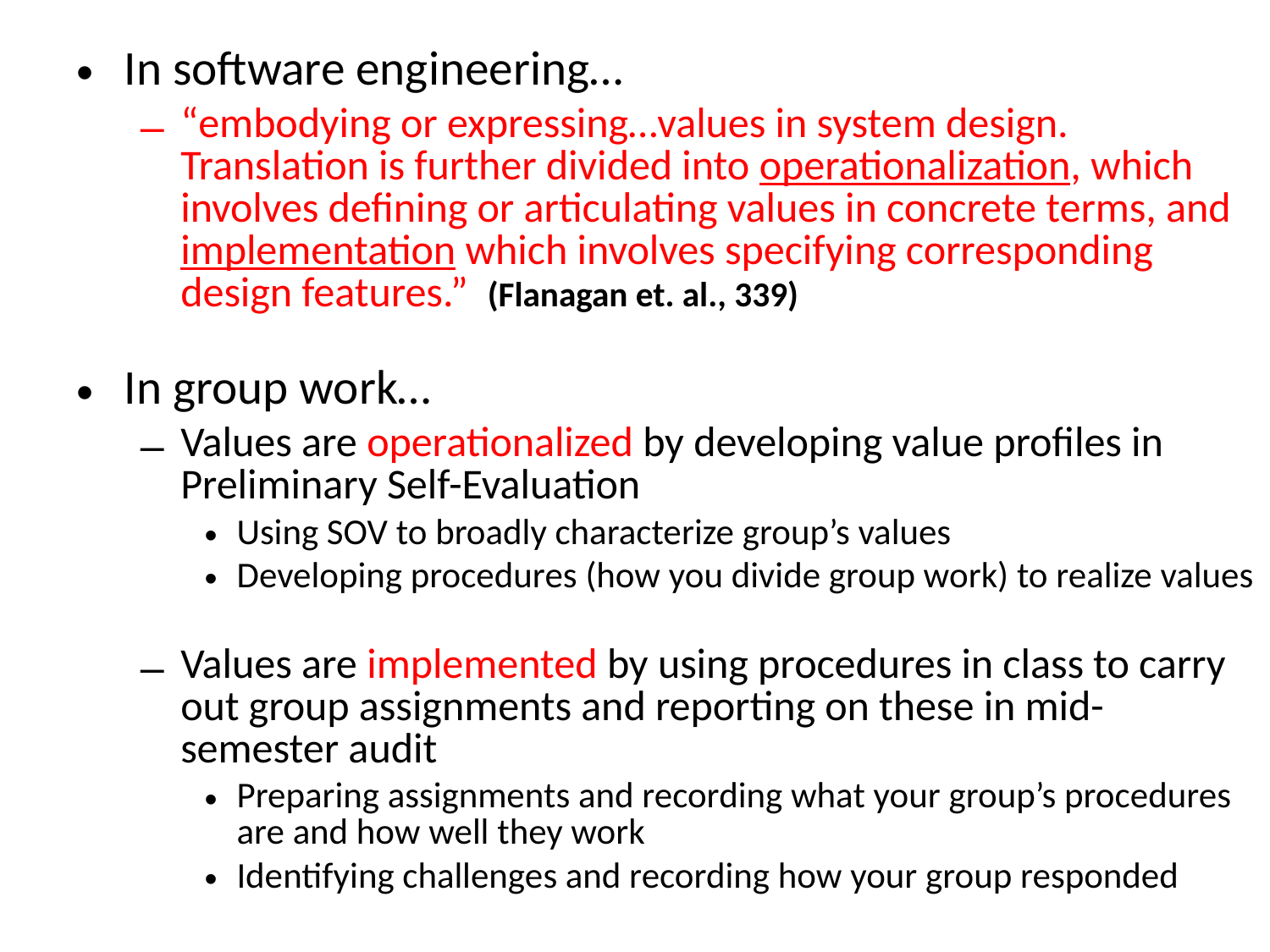

In software engineering…
“embodying or expressing…values in system design.  Translation is further divided into operationalization, which involves defining or articulating values in concrete terms, and implementation which involves specifying corresponding design features.”  (Flanagan et. al., 339)

In group work…
Values are operationalized by developing value profiles in Preliminary Self-Evaluation
Using SOV to broadly characterize group’s values
Developing procedures (how you divide group work) to realize values

Values are implemented by using procedures in class to carry out group assignments and reporting on these in mid-semester audit
Preparing assignments and recording what your group’s procedures are and how well they work
Identifying challenges and recording how your group responded